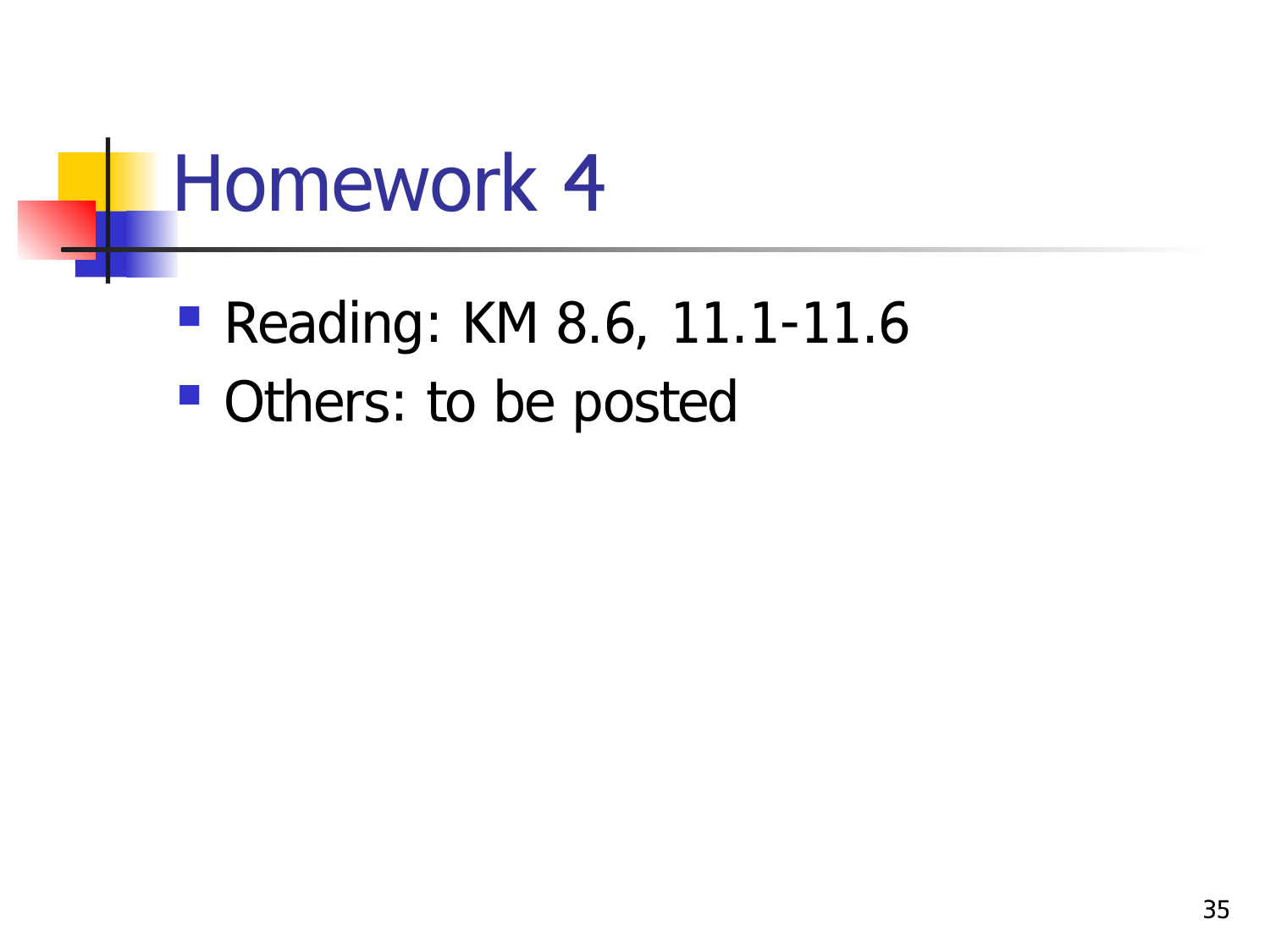

# Homework 4
Reading: KM 8.6, 11.1-11.6
Others: to be posted
35